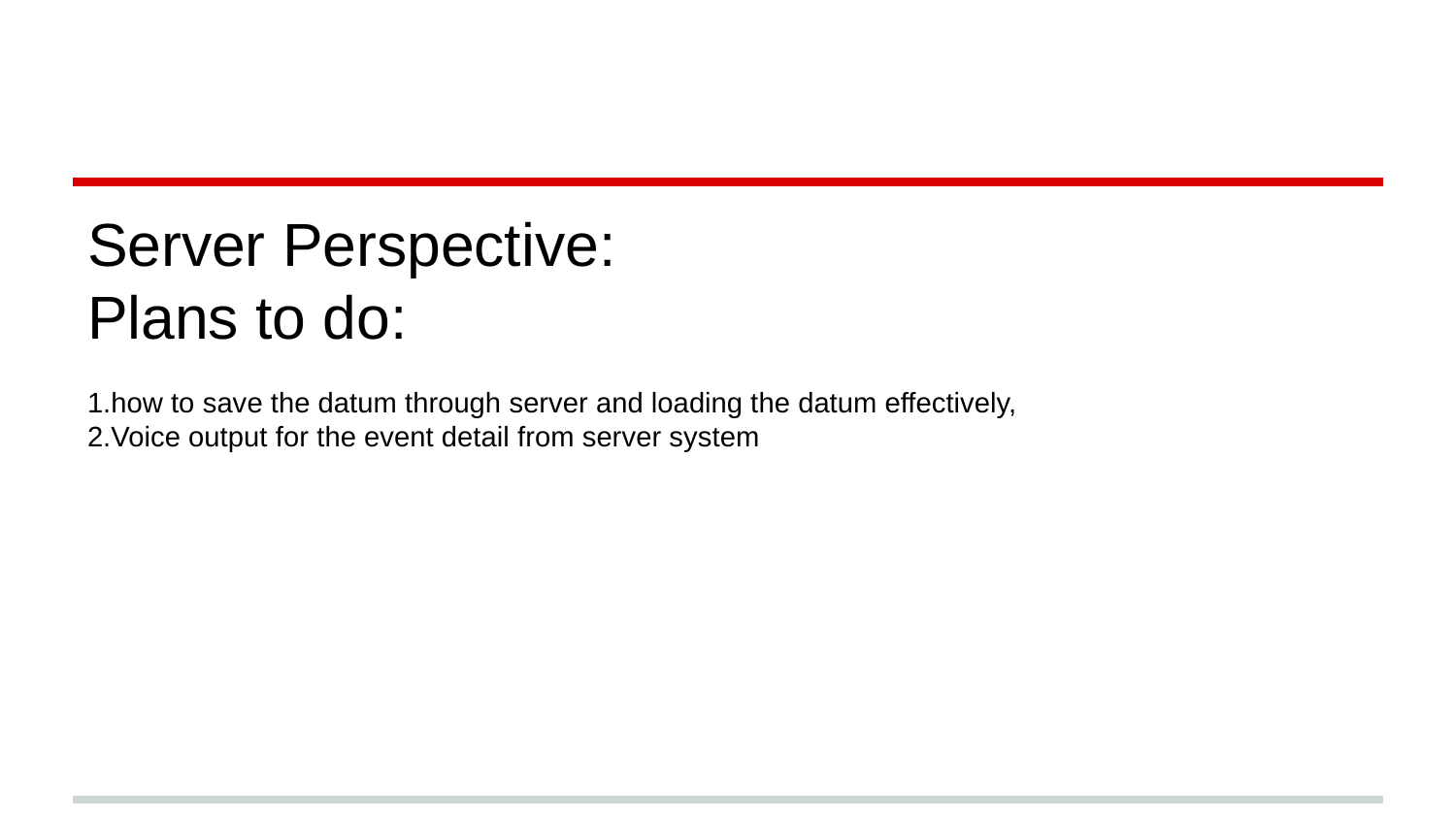

#
Server Perspective:
Plans to do:

1.how to save the datum through server and loading the datum effectively,
2.Voice output for the event detail from server system